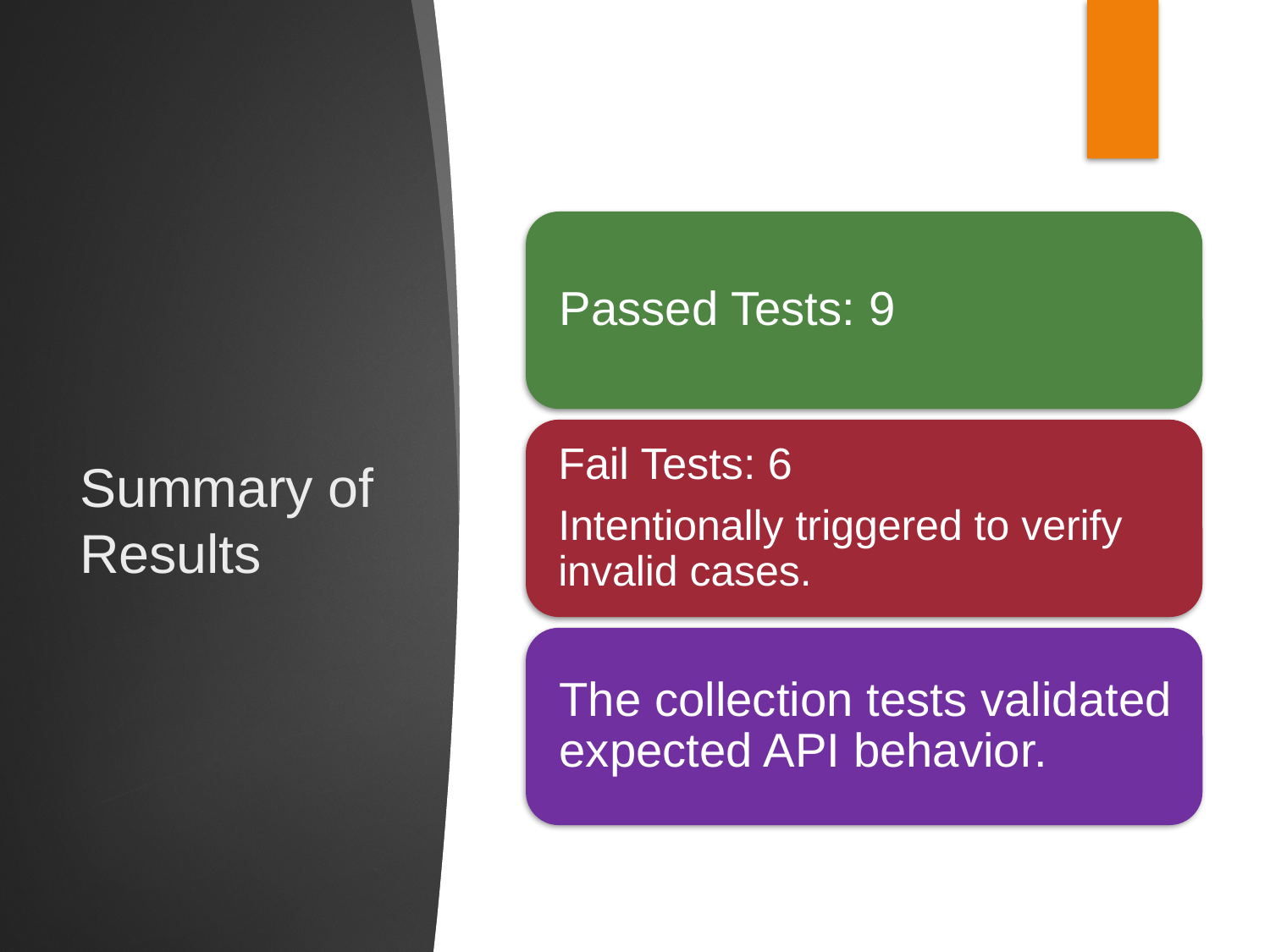

# Summary of Results
Passed Tests: 9
Fail Tests: 6
Intentionally triggered to verify invalid cases.
The collection tests validated expected API behavior.